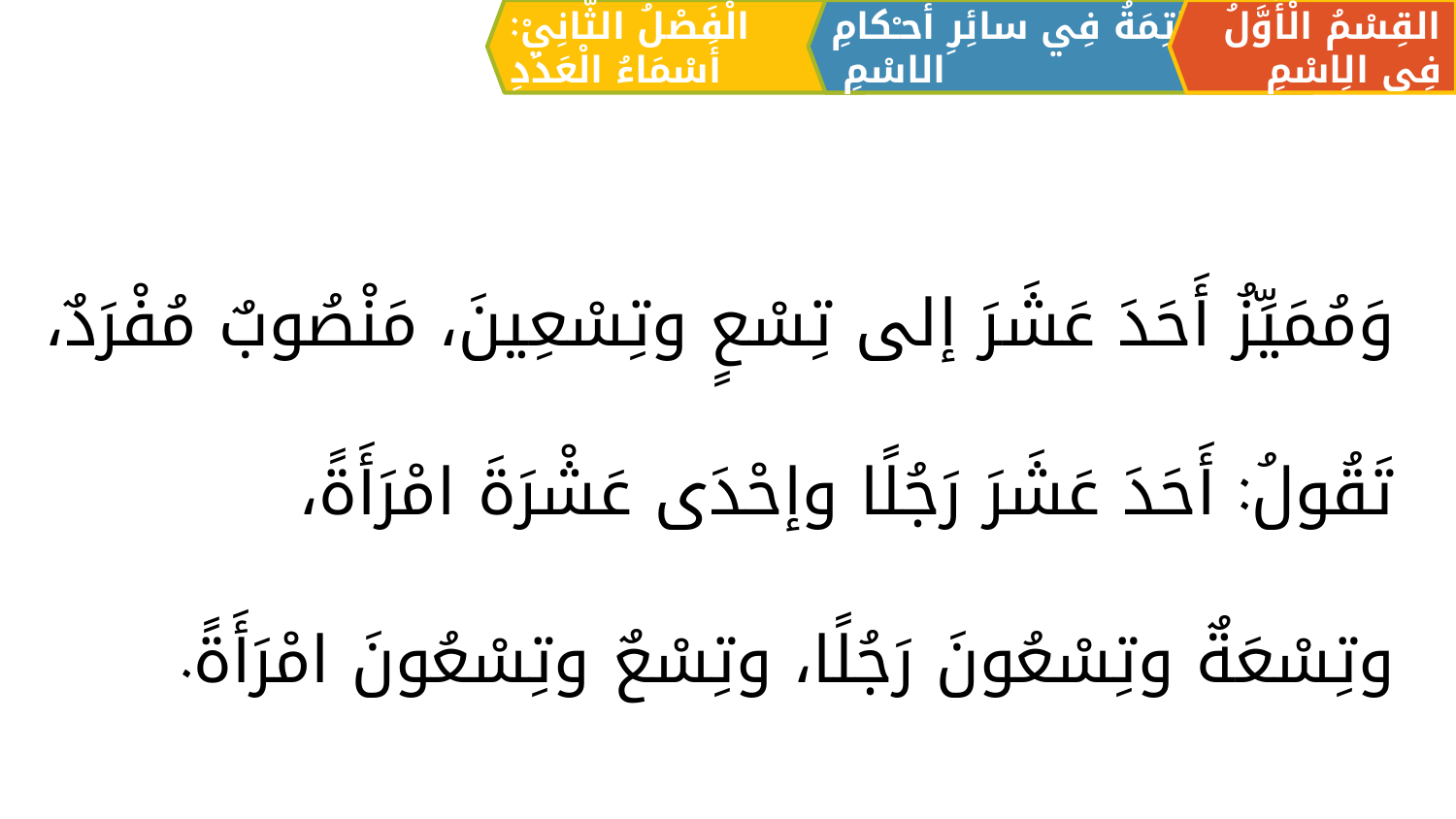

الْفَصْلُ الثَّانِيْ: أَسْمَاءُ الْعَدَدِ
القِسْمُ الْأَوَّلُ فِي الِاسْمِ
الْخَاتِمَةُ فِي سائِرِ أحـْكامِ الاسْمِ
وَمُمَيِّزُ أَحَدَ عَشَرَ إلى تِسْعٍ وتِسْعِينَ، مَنْصُوبٌ مُفْرَدٌ،
	تَقُولُ: أَحَدَ عَشَرَ رَجُلًا وإحْدَى عَشْرَةَ امْرَأَةً،
	وتِسْعَةٌ وتِسْعُونَ رَجُلًا، وتِسْعٌ وتِسْعُونَ امْرَأَةً.